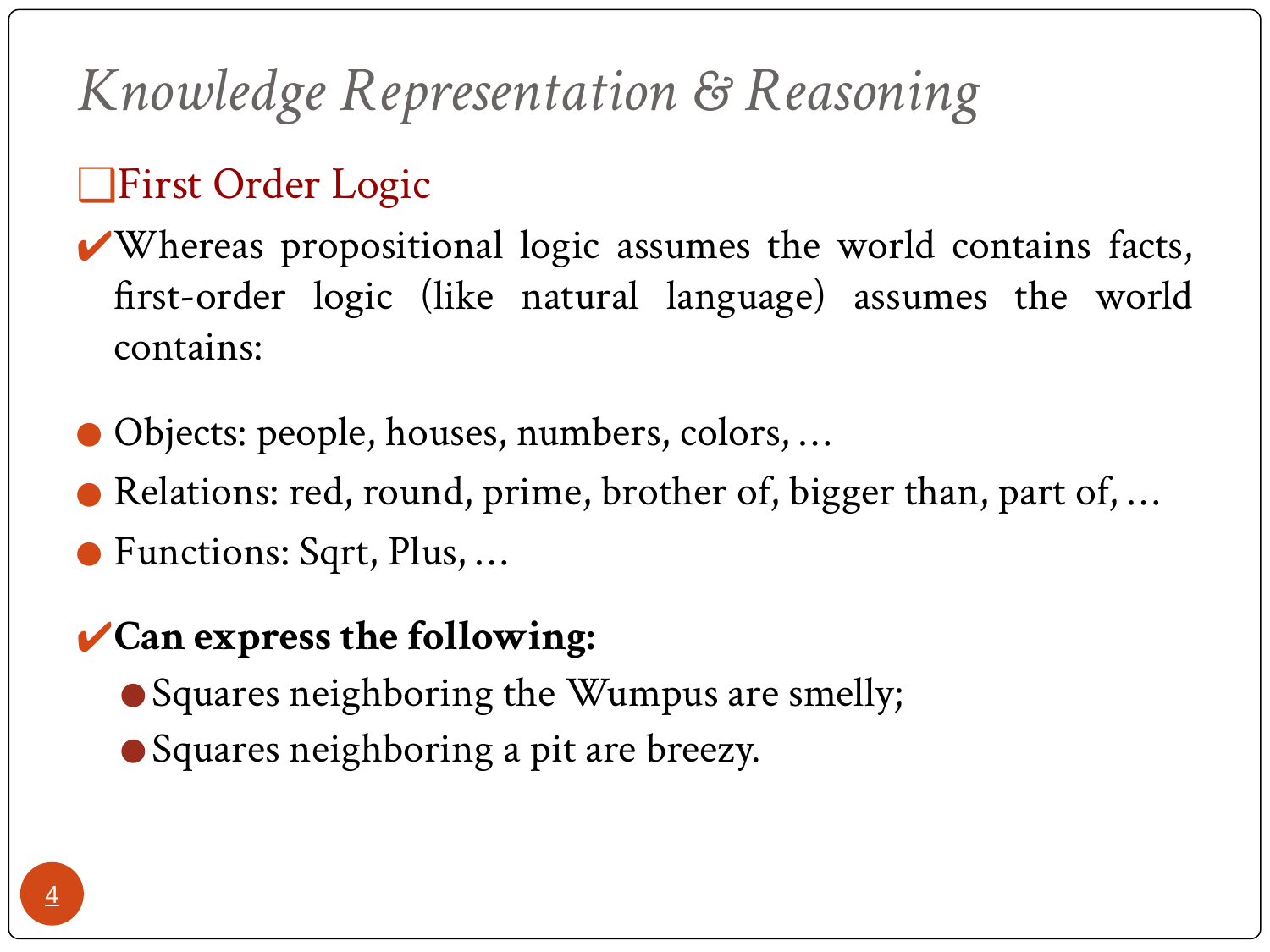

# Knowledge Representation & Reasoning
First Order Logic
Whereas propositional logic assumes the world contains facts, first-order logic (like natural language) assumes the world contains:

Objects: people, houses, numbers, colors, …
Relations: red, round, prime, brother of, bigger than, part of, …
Functions: Sqrt, Plus, …

Can express the following:
Squares neighboring the Wumpus are smelly;
Squares neighboring a pit are breezy.

4